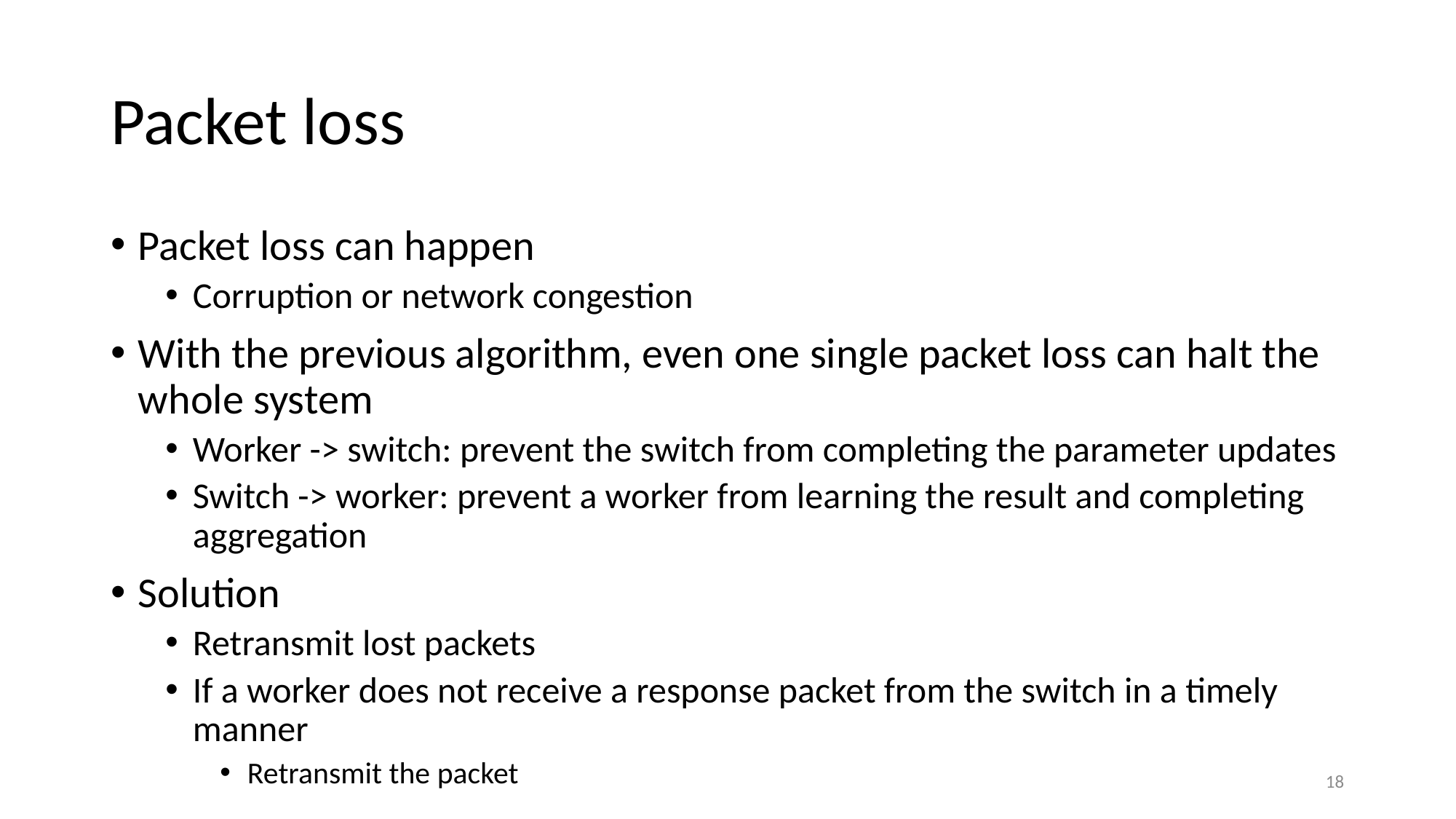

# Packet loss
Packet loss can happen
Corruption or network congestion
With the previous algorithm, even one single packet loss can halt the whole system
Worker -> switch: prevent the switch from completing the parameter updates
Switch -> worker: prevent a worker from learning the result and completing aggregation
Solution
Retransmit lost packets
If a worker does not receive a response packet from the switch in a timely manner
Retransmit the packet
18